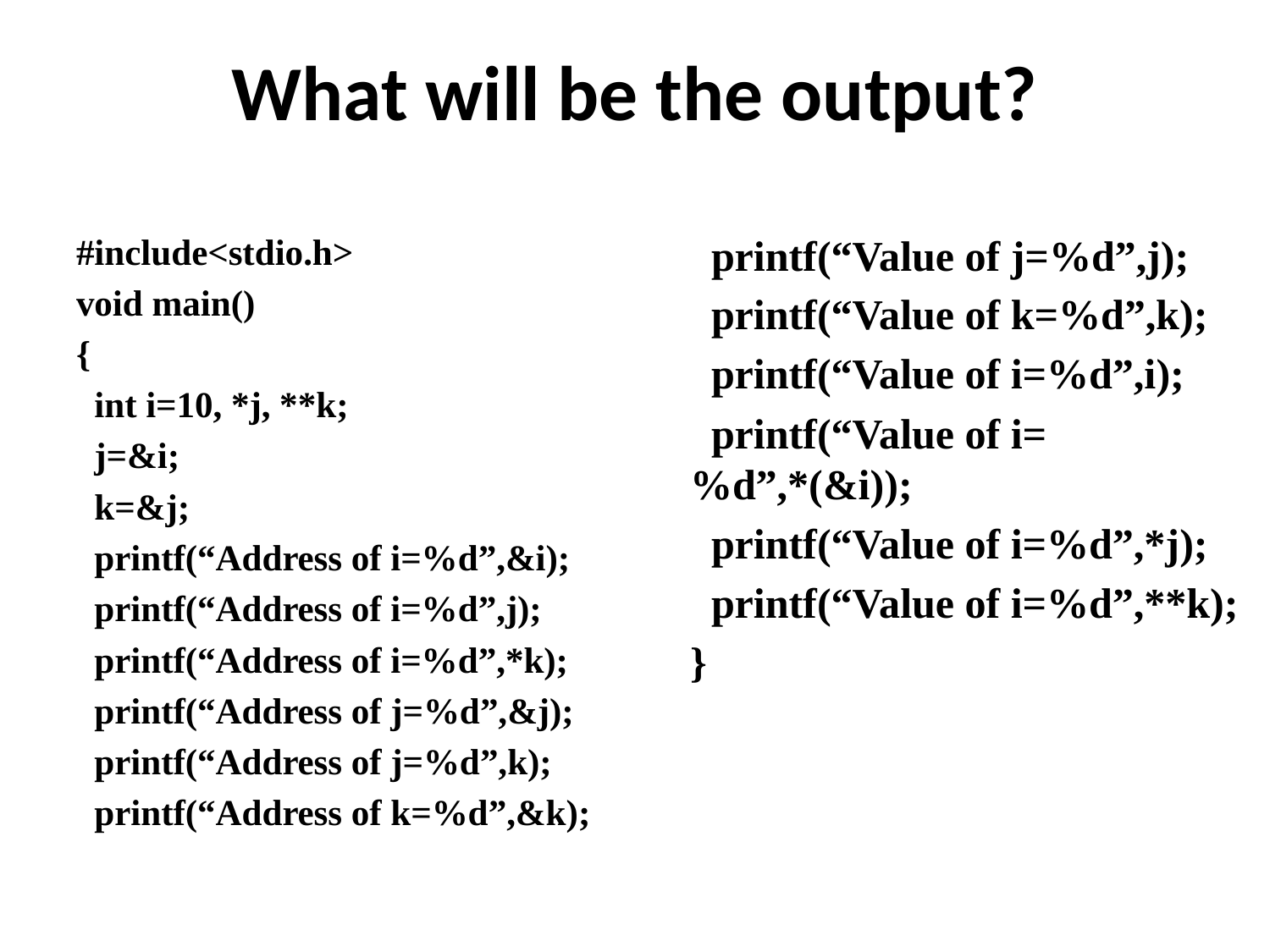

# What will be the output?
#include<stdio.h>
void main()
{
  int i=10, *j, **k;
  j=&i;
  k=&j;
  printf(“Address of i=%d”,&i);
  printf(“Address of i=%d”,j);
  printf(“Address of i=%d”,*k);
  printf(“Address of j=%d”,&j);
  printf(“Address of j=%d”,k);
  printf(“Address of k=%d”,&k);

  printf(“Value of j=%d”,j);
  printf(“Value of k=%d”,k);
  printf(“Value of i=%d”,i);
  printf(“Value of i=%d”,*(&i));
  printf(“Value of i=%d”,*j);
  printf(“Value of i=%d”,**k);
}